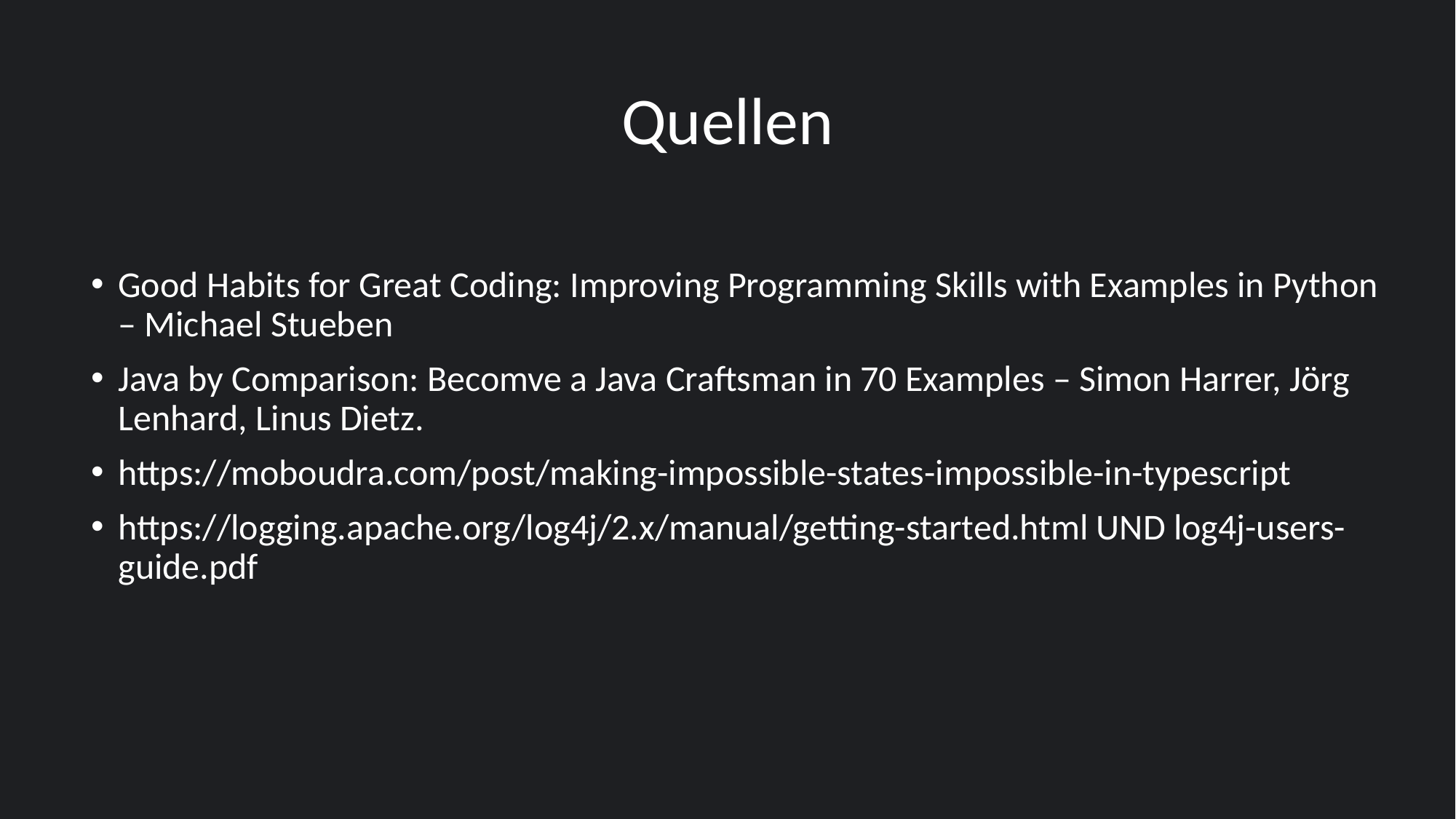

# Quellen

Good Habits for Great Coding: Improving Programming Skills with Examples in Python – Michael Stueben
Java by Comparison: Becomve a Java Craftsman in 70 Examples – Simon Harrer, Jörg Lenhard, Linus Dietz.
https://moboudra.com/post/making-impossible-states-impossible-in-typescript
https://logging.apache.org/log4j/2.x/manual/getting-started.html UND log4j-users-guide.pdf